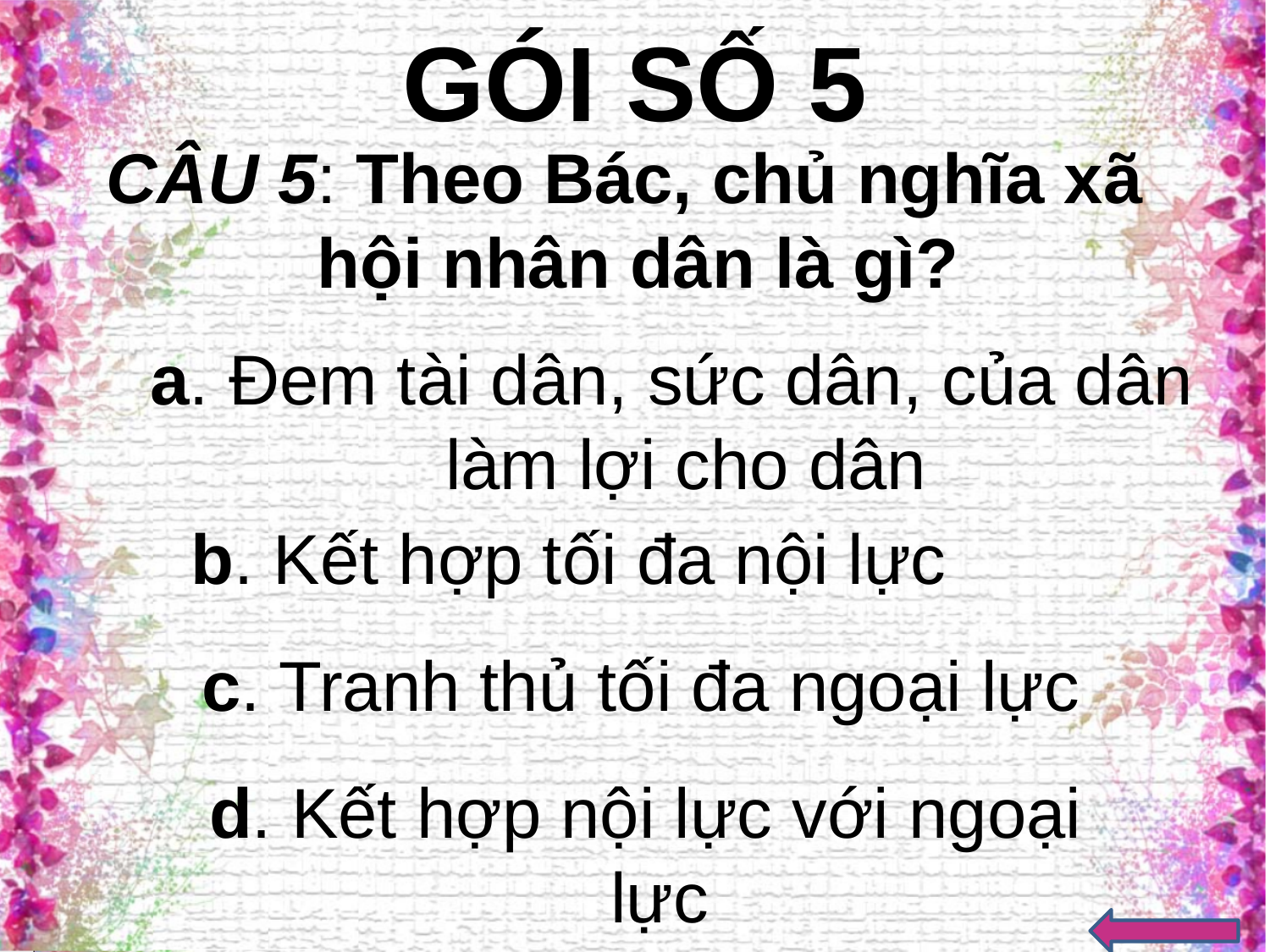

# GÓI SỐ 5
CÂU 5: Theo Bác, chủ nghĩa xã hội nhân dân là gì?
a. Đem tài dân, sức dân, của dân làm lợi cho dân

b. Kết hợp tối đa nội lực

c. Tranh thủ tối đa ngoại lực

d. Kết hợp nội lực với ngoại lực